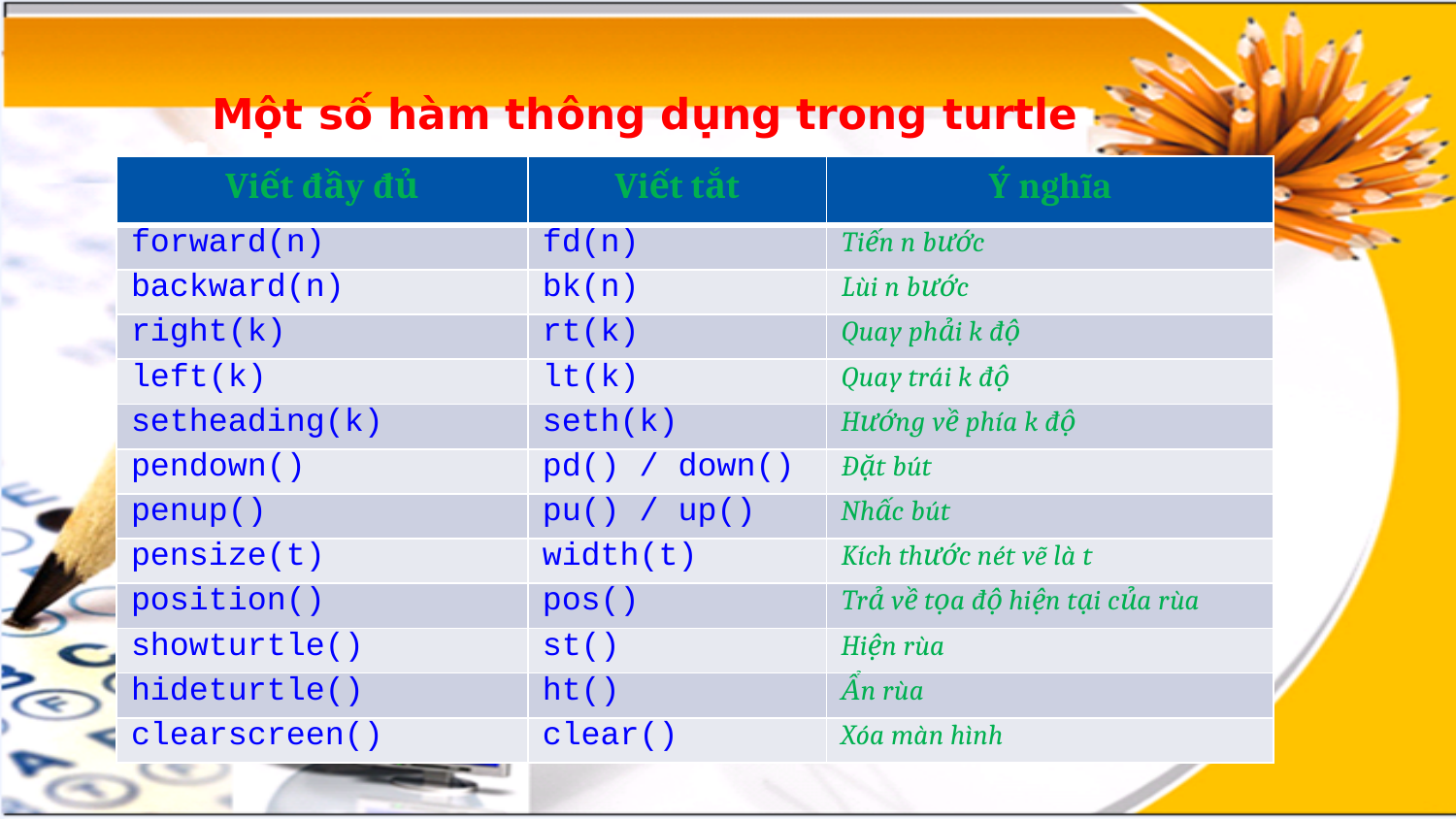

# Một số hàm thông dụng trong turtle
| Viết đầy đủ | Viết tắt | Ý nghĩa |
| --- | --- | --- |
| forward(n) | fd(n) | Tiến n bước |
| backward(n) | bk(n) | Lùi n bước |
| right(k) | rt(k) | Quay phải k độ |
| left(k) | lt(k) | Quay trái k độ |
| setheading(k) | seth(k) | Hướng về phía k độ |
| pendown() | pd() / down() | Đặt bút |
| penup() | pu() / up() | Nhấc bút |
| pensize(t) | width(t) | Kích thước nét vẽ là t |
| position() | pos() | Trả về tọa độ hiện tại của rùa |
| showturtle() | st() | Hiện rùa |
| hideturtle() | ht() | Ẩn rùa |
| clearscreen() | clear() | Xóa màn hình |